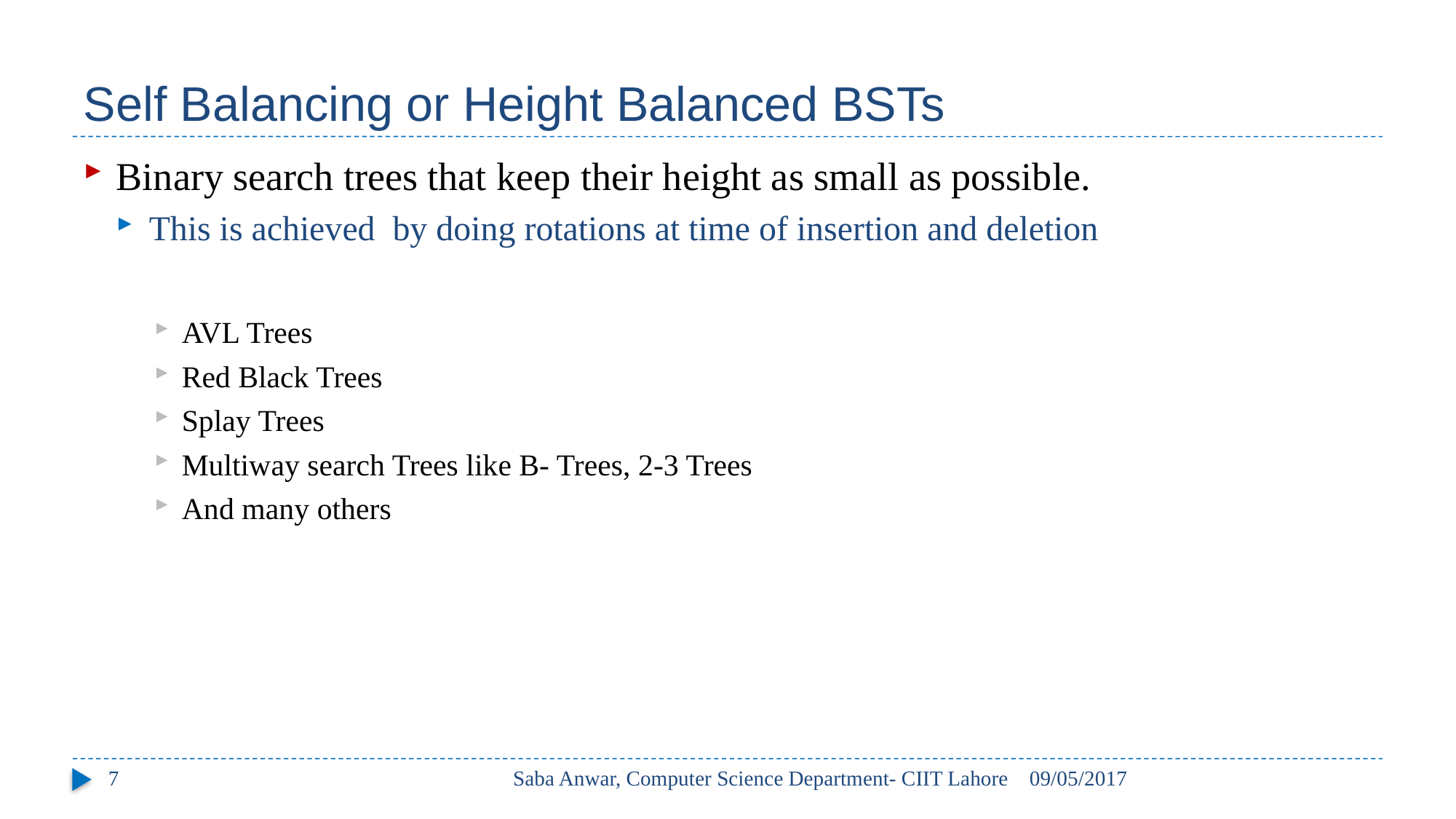

# Self Balancing or Height Balanced BSTs
Binary search trees that keep their height as small as possible.
This is achieved  by doing rotations at time of insertion and deletion

AVL Trees
Red Black Trees
Splay Trees
Multiway search Trees like B- Trees, 2-3 Trees
And many others

7
Saba Anwar, Computer Science Department- CIIT Lahore
09/05/2017